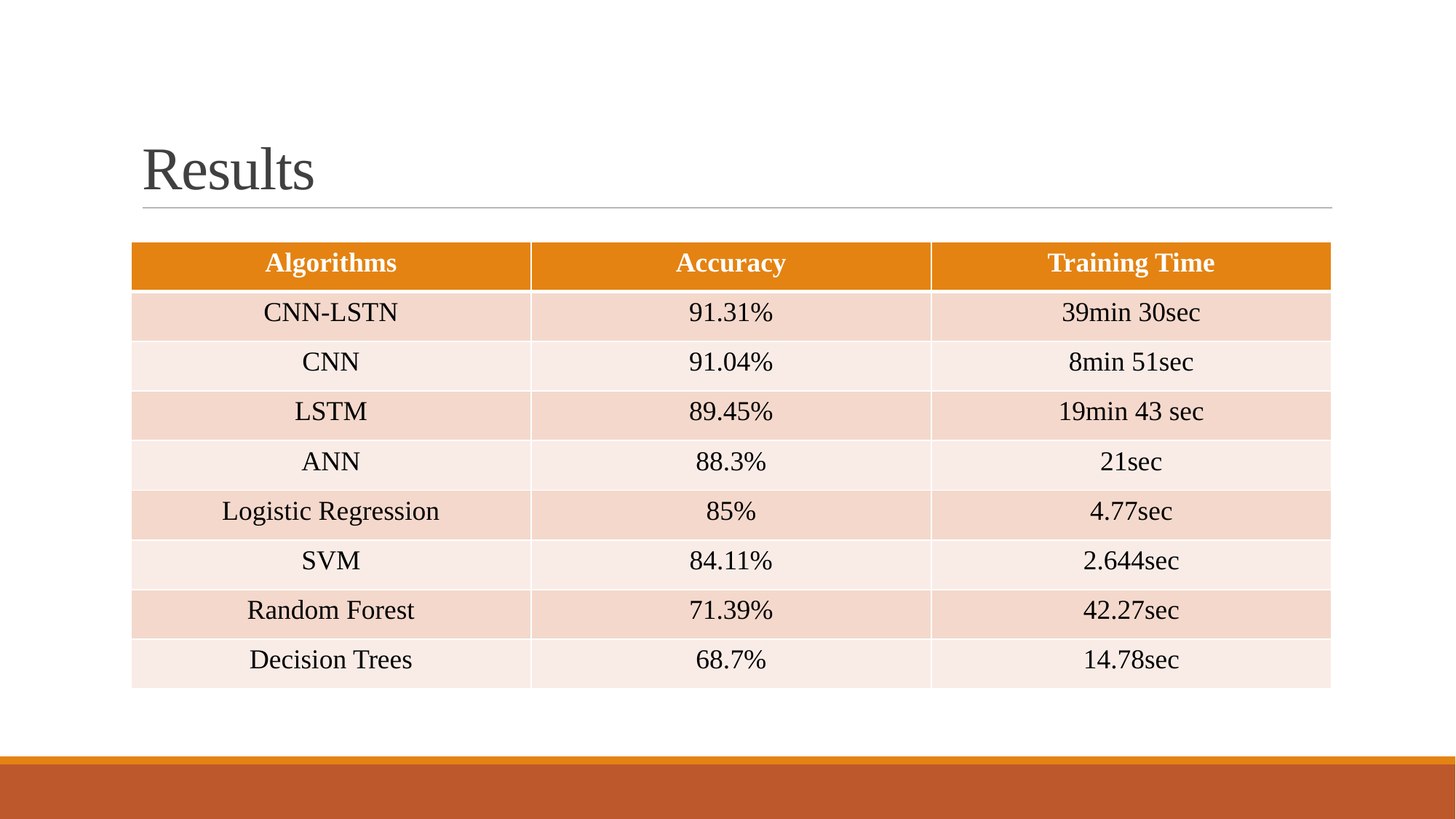

# Results
| Algorithms | Accuracy | Training Time |
| --- | --- | --- |
| CNN-LSTN | 91.31% | 39min 30sec |
| CNN | 91.04% | 8min 51sec |
| LSTM | 89.45% | 19min 43 sec |
| ANN | 88.3% | 21sec |
| Logistic Regression | 85% | 4.77sec |
| SVM | 84.11% | 2.644sec |
| Random Forest | 71.39% | 42.27sec |
| Decision Trees | 68.7% | 14.78sec |